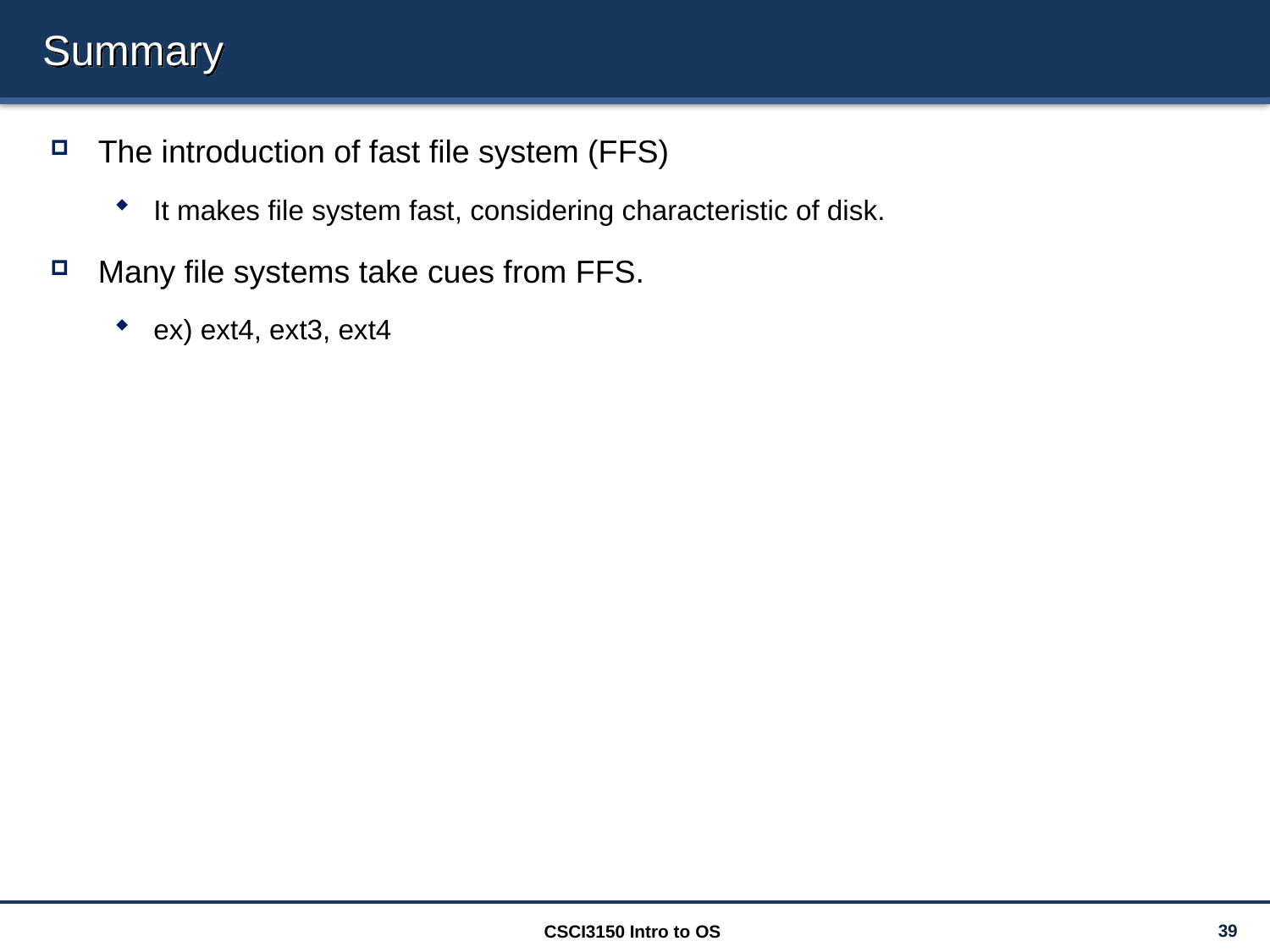

# Summary
The introduction of fast file system (FFS)
It makes file system fast, considering characteristic of disk.
Many file systems take cues from FFS.
ex) ext4, ext3, ext4
CSCI3150 Intro to OS
39